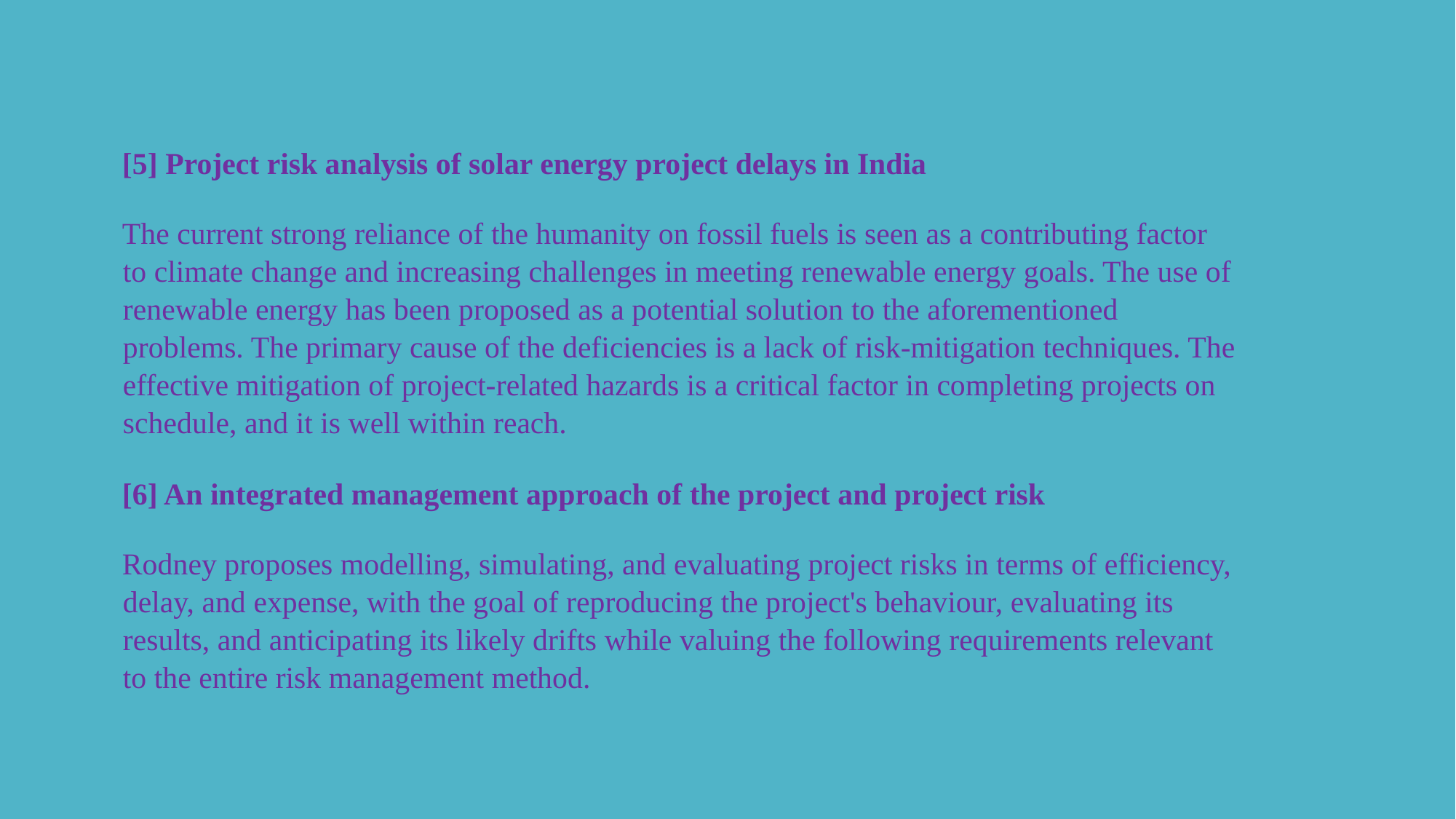

[5] Project risk analysis of solar energy project delays in India
The current strong reliance of the humanity on fossil fuels is seen as a contributing factor to climate change and increasing challenges in meeting renewable energy goals. The use of renewable energy has been proposed as a potential solution to the aforementioned problems. The primary cause of the deficiencies is a lack of risk-mitigation techniques. The effective mitigation of project-related hazards is a critical factor in completing projects on schedule, and it is well within reach.
[6] An integrated management approach of the project and project risk
Rodney proposes modelling, simulating, and evaluating project risks in terms of efficiency, delay, and expense, with the goal of reproducing the project's behaviour, evaluating its results, and anticipating its likely drifts while valuing the following requirements relevant to the entire risk management method.

#